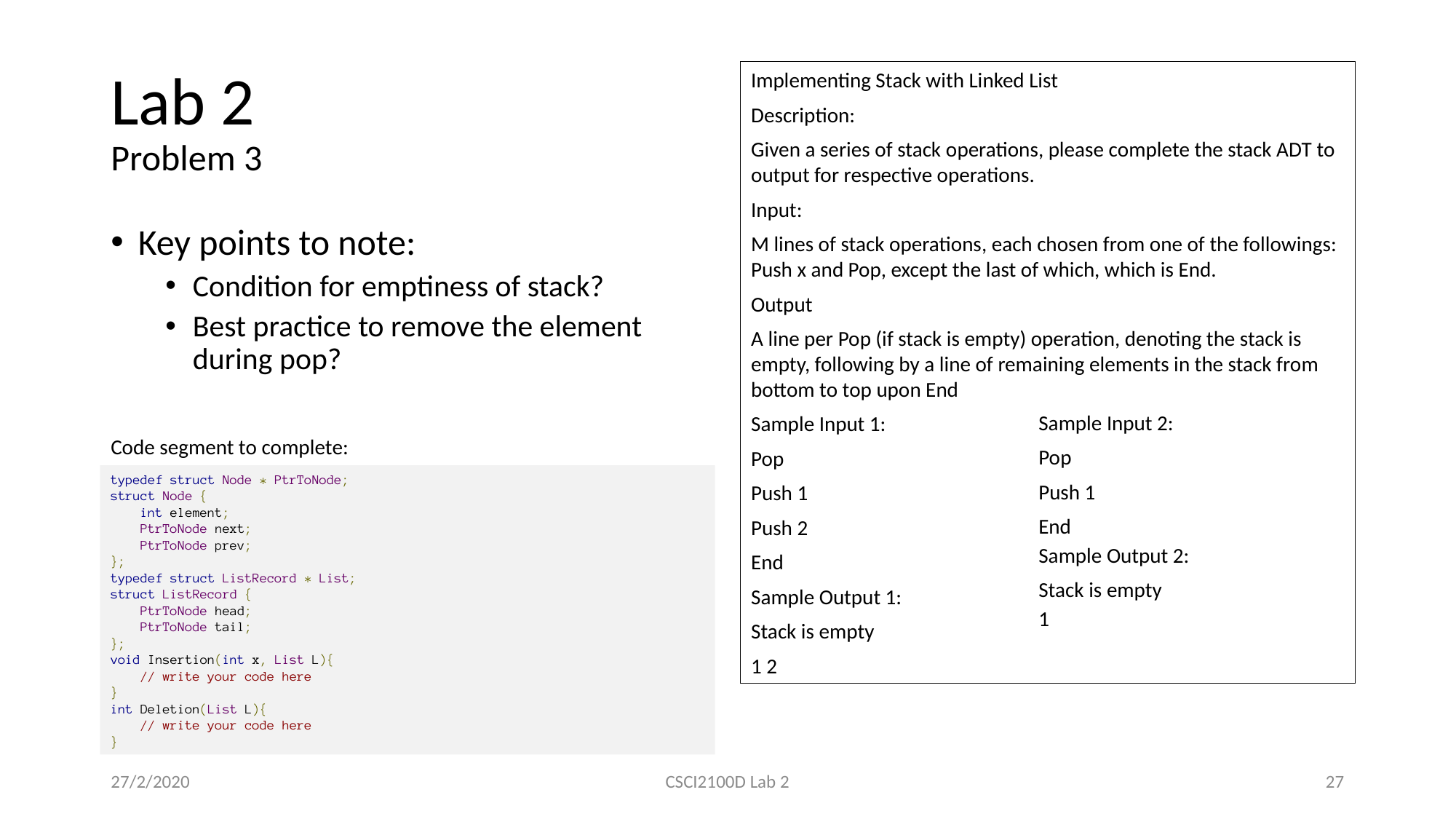

# Lab 2 Problem 3
Implementing Stack with Linked List
Description:
Given a series of stack operations, please complete the stack ADT to output for respective operations.
Input:
M lines of stack operations, each chosen from one of the followings: Push x and Pop, except the last of which, which is End.
Output
A line per Pop (if stack is empty) operation, denoting the stack is empty, following by a line of remaining elements in the stack from bottom to top upon End
Sample Input 1:
Pop
Push 1
Push 2
End
Sample Output 1:
Stack is empty
1 2
Key points to note:
Condition for emptiness of stack?
Best practice to remove the element during pop?
Sample Input 2:
Pop
Push 1
End
Sample Output 2:
Stack is empty
1
Code segment to complete:
typedef struct Node * PtrToNode;
struct Node {
    int element;
    PtrToNode next;
    PtrToNode prev;
};
typedef struct ListRecord * List;
struct ListRecord {
    PtrToNode head;
    PtrToNode tail;
};
void Insertion(int x, List L){
    // write your code here
}
int Deletion(List L){
    // write your code here
}
27/2/2020
CSCI2100D Lab 2
27